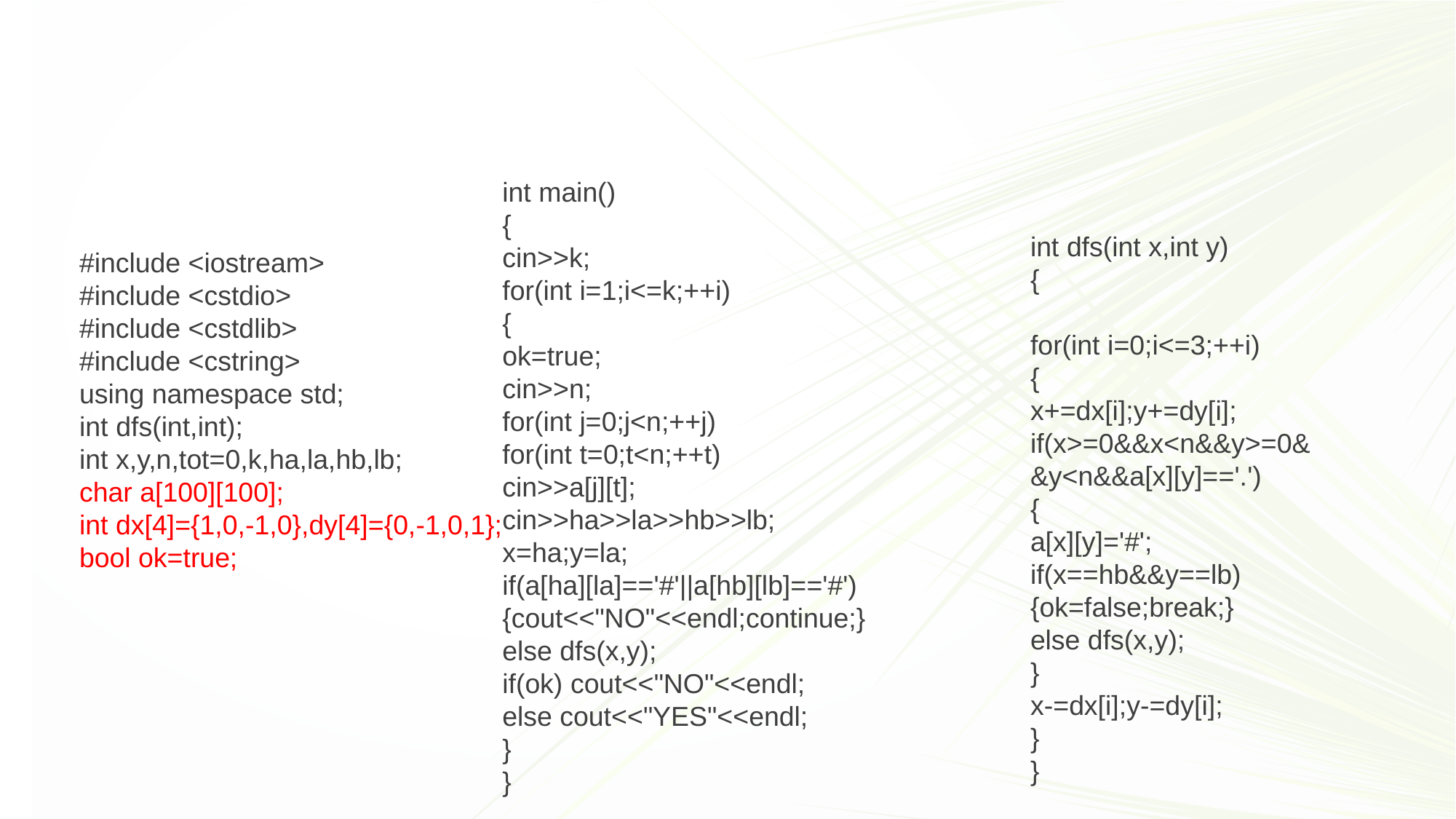

#

int main()
{
cin>>k;
for(int i=1;i<=k;++i)
{
ok=true;
cin>>n;
for(int j=0;j<n;++j)
for(int t=0;t<n;++t)
cin>>a[j][t];
cin>>ha>>la>>hb>>lb;
x=ha;y=la;
if(a[ha][la]=='#'||a[hb][lb]=='#') {cout<<"NO"<<endl;continue;}
else dfs(x,y);
if(ok) cout<<"NO"<<endl;
else cout<<"YES"<<endl;
}
}
int dfs(int x,int y)
{

for(int i=0;i<=3;++i)
{
x+=dx[i];y+=dy[i];
if(x>=0&&x<n&&y>=0&&y<n&&a[x][y]=='.')
{
a[x][y]='#';
if(x==hb&&y==lb) {ok=false;break;}
else dfs(x,y);
}
x-=dx[i];y-=dy[i];
}
}
#include <iostream>
#include <cstdio>
#include <cstdlib>
#include <cstring>
using namespace std;
int dfs(int,int);
int x,y,n,tot=0,k,ha,la,hb,lb;
char a[100][100];
int dx[4]={1,0,-1,0},dy[4]={0,-1,0,1};
bool ok=true;